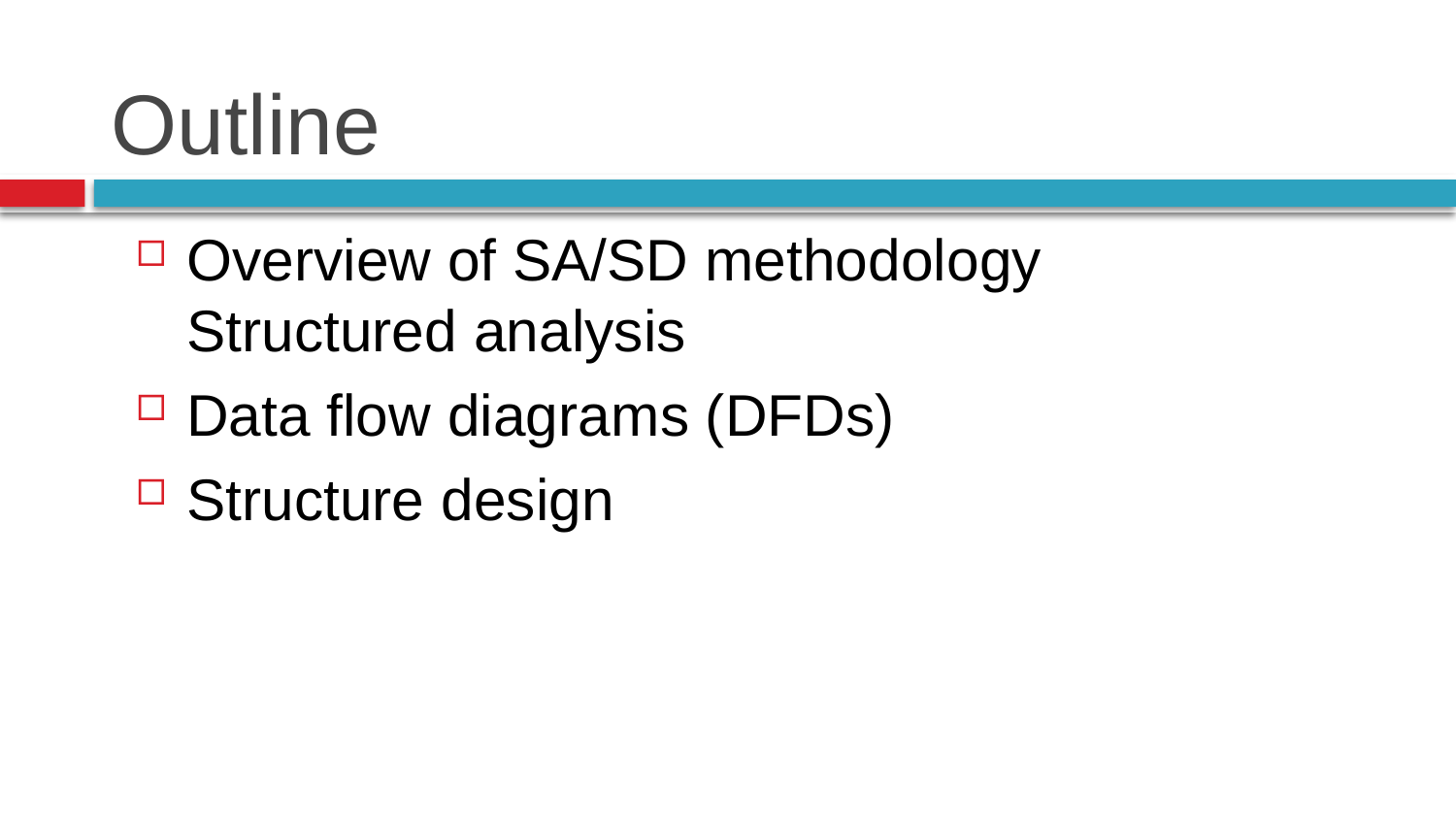

# Outline
Overview of SA/SD methodology Structured analysis
Data flow diagrams (DFDs)
Structure design